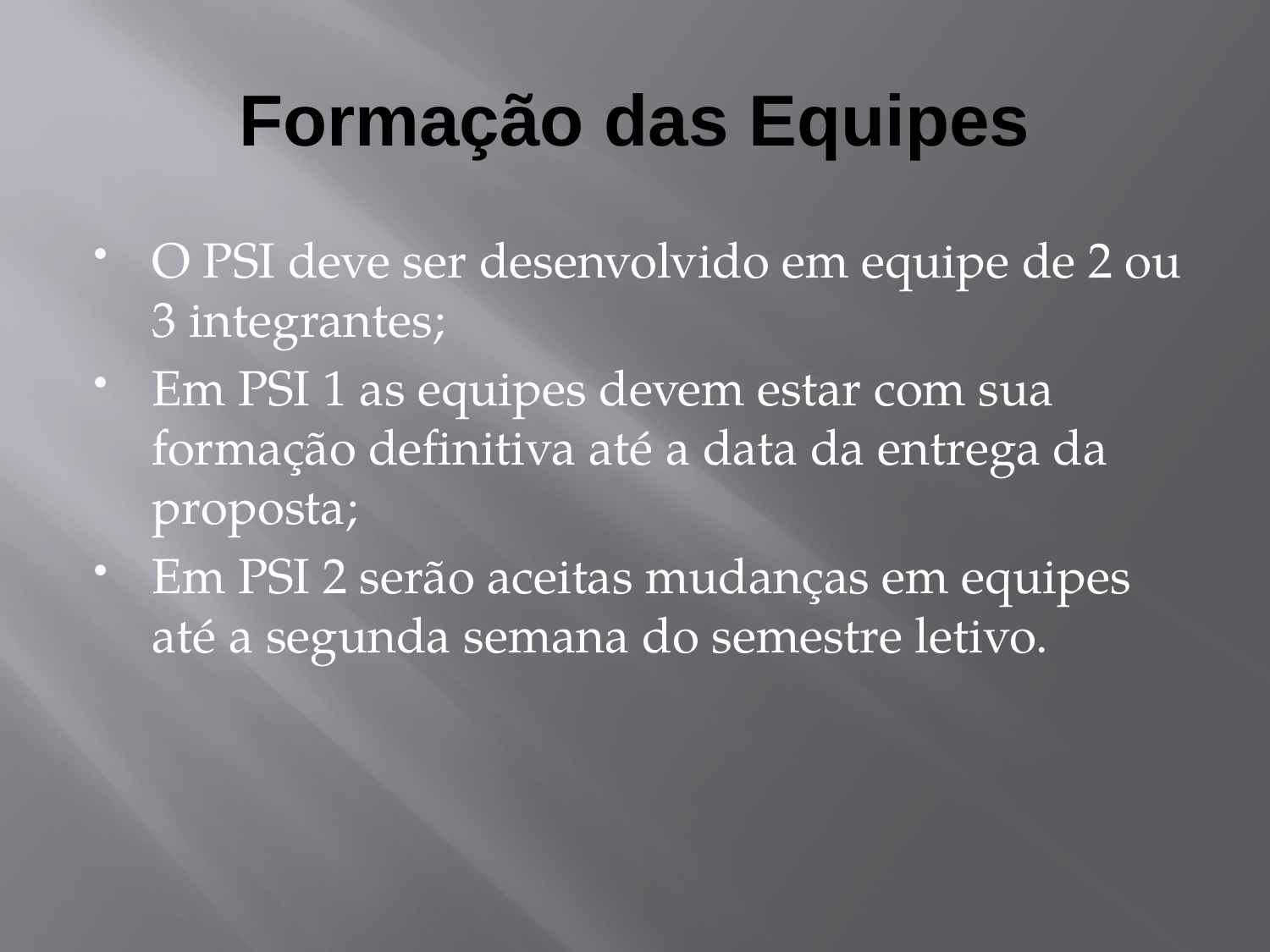

# Formação das Equipes
O PSI deve ser desenvolvido em equipe de 2 ou 3 integrantes;
Em PSI 1 as equipes devem estar com sua formação definitiva até a data da entrega da proposta;
Em PSI 2 serão aceitas mudanças em equipes até a segunda semana do semestre letivo.